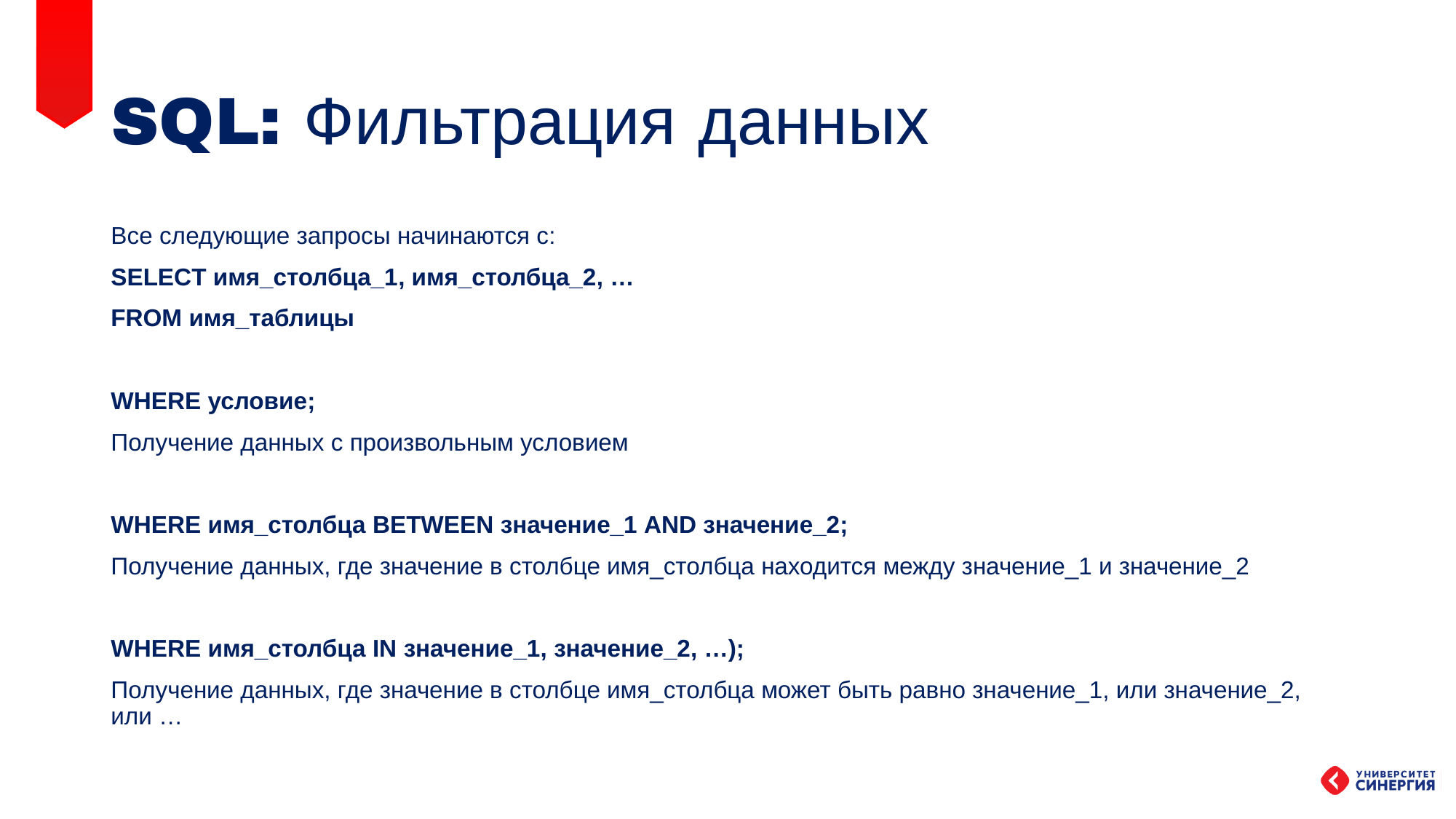

# SQL: Фильтрация данных
Все следующие запросы начинаются с:
SELECT имя_столбца_1, имя_столбца_2, …
FROM имя_таблицы

WHERE условие;
Получение данных с произвольным условием

WHERE имя_столбца BETWEEN значение_1 AND значение_2;
Получение данных, где значение в столбце имя_столбца находится между значение_1 и значение_2

WHERE имя_столбца IN значение_1, значение_2, …);
Получение данных, где значение в столбце имя_столбца может быть равно значение_1, или значение_2, или …